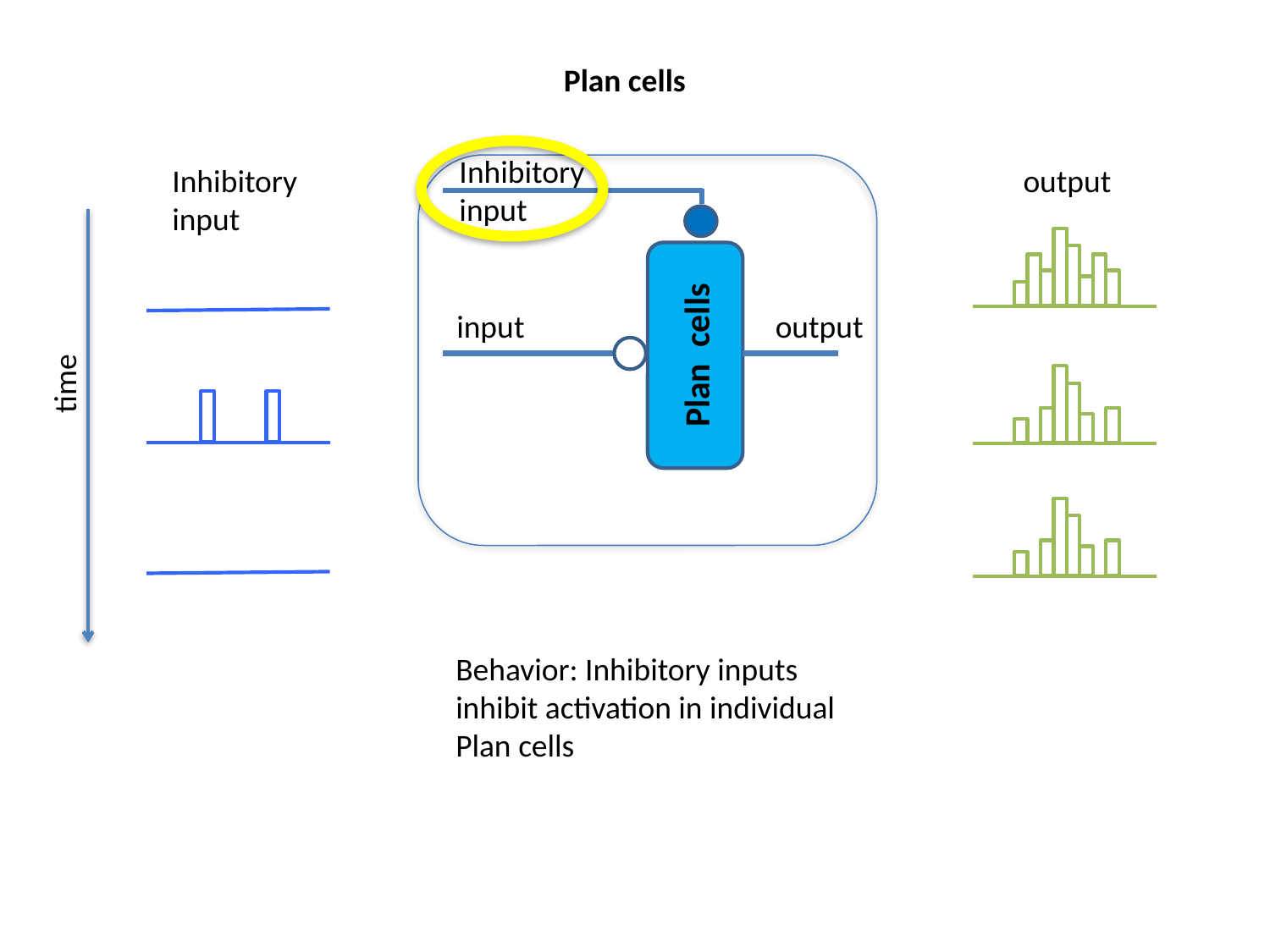

Plan cells

Inhibitory input
Inhibitory input

output

input
output
Plan  cells

time

Behavior: Inhibitory inputs inhibit activation in individual Plan cells